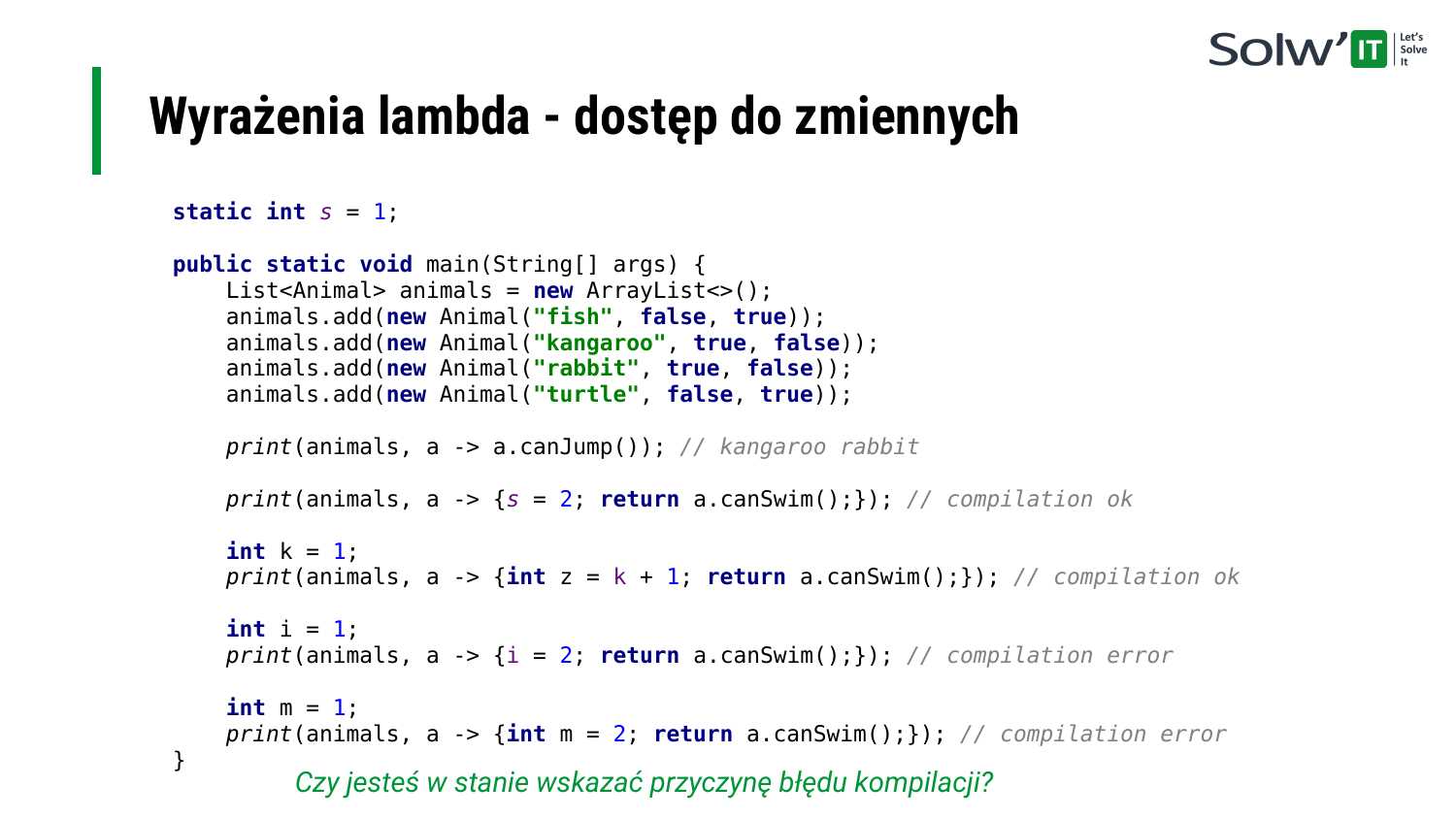

Wyrażenia lambda - dostęp do zmiennych
static int s = 1;
public static void main(String[] args) {
    List<Animal> animals = new ArrayList<>();
    animals.add(new Animal("fish", false, true));
    animals.add(new Animal("kangaroo", true, false));
    animals.add(new Animal("rabbit", true, false));
    animals.add(new Animal("turtle", false, true));
    print(animals, a -> a.canJump()); // kangaroo rabbit
    print(animals, a -> {s = 2; return a.canSwim();}); // compilation ok
    int k = 1;
    print(animals, a -> {int z = k + 1; return a.canSwim();}); // compilation ok
    int i = 1;
    print(animals, a -> {i = 2; return a.canSwim();}); // compilation error
    int m = 1;
    print(animals, a -> {int m = 2; return a.canSwim();}); // compilation error
}
Czy jesteś w stanie wskazać przyczynę błędu kompilacji?